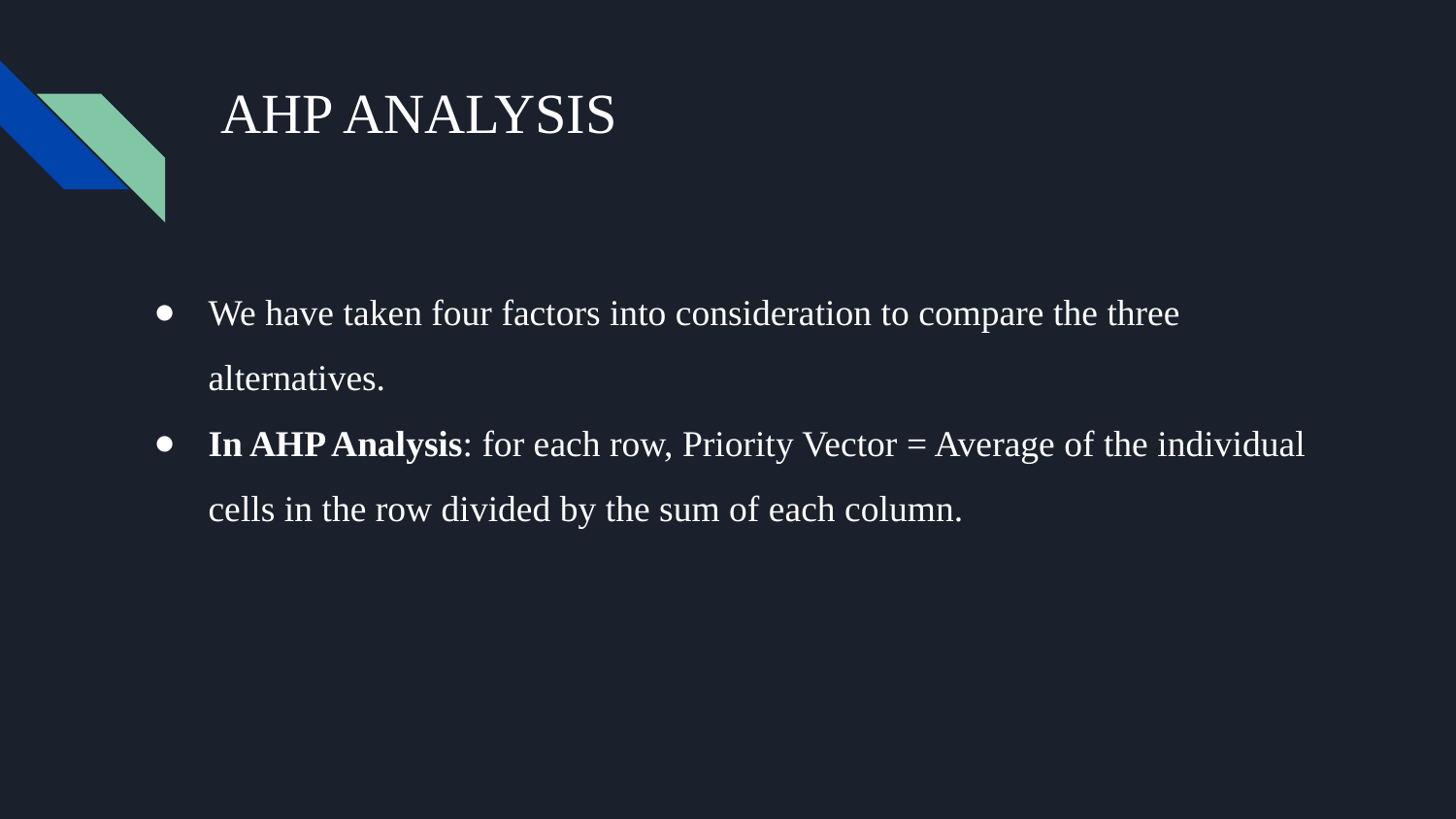

# AHP ANALYSIS
We have taken four factors into consideration to compare the three alternatives.
In AHP Analysis: for each row, Priority Vector = Average of the individual cells in the row divided by the sum of each column.